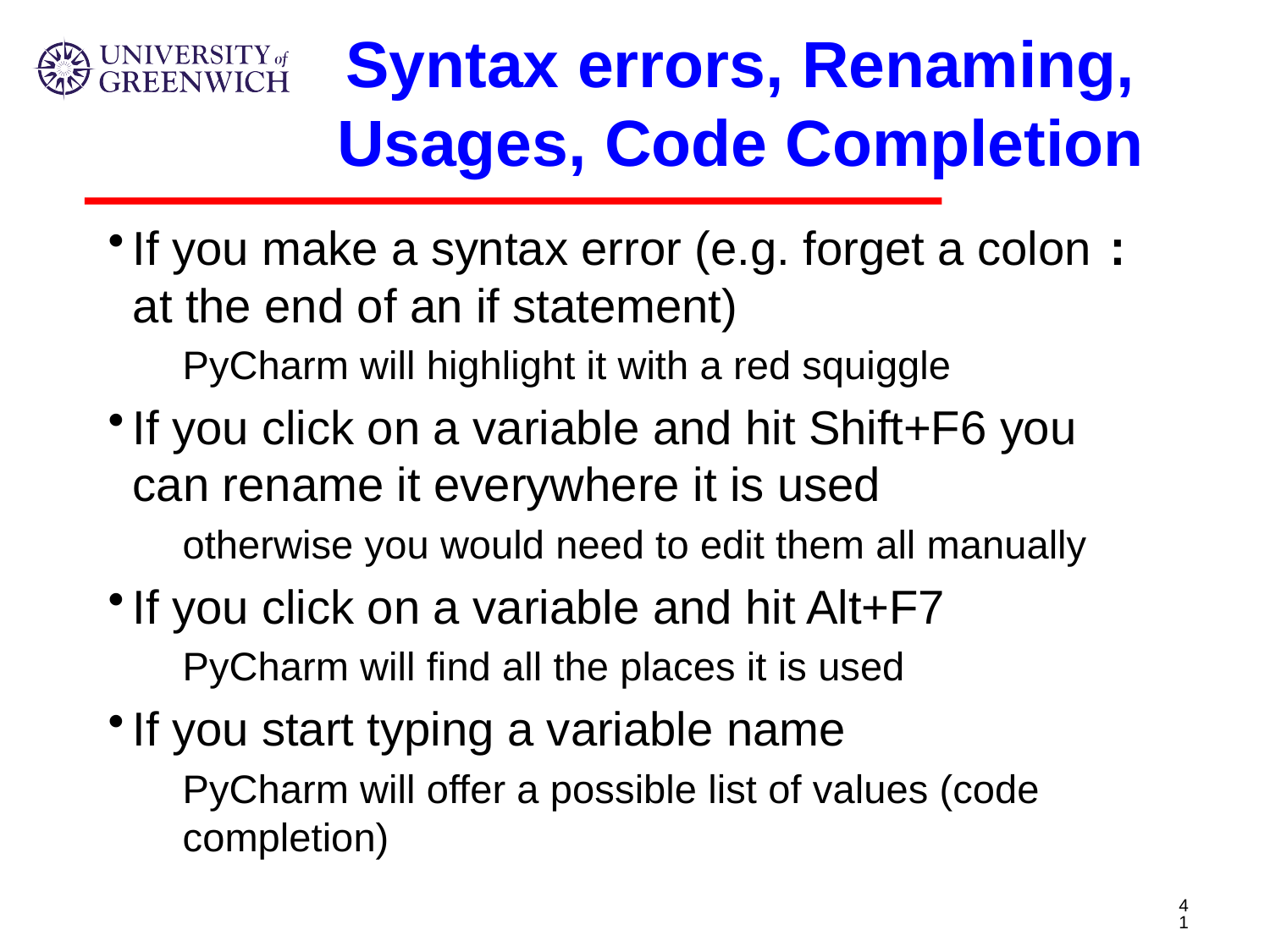

# Syntax errors, Renaming, Usages, Code Completion
If you make a syntax error (e.g. forget a colon : at the end of an if statement)
PyCharm will highlight it with a red squiggle
If you click on a variable and hit Shift+F6 you can rename it everywhere it is used
otherwise you would need to edit them all manually
If you click on a variable and hit Alt+F7
PyCharm will find all the places it is used
If you start typing a variable name
PyCharm will offer a possible list of values (code completion)
41